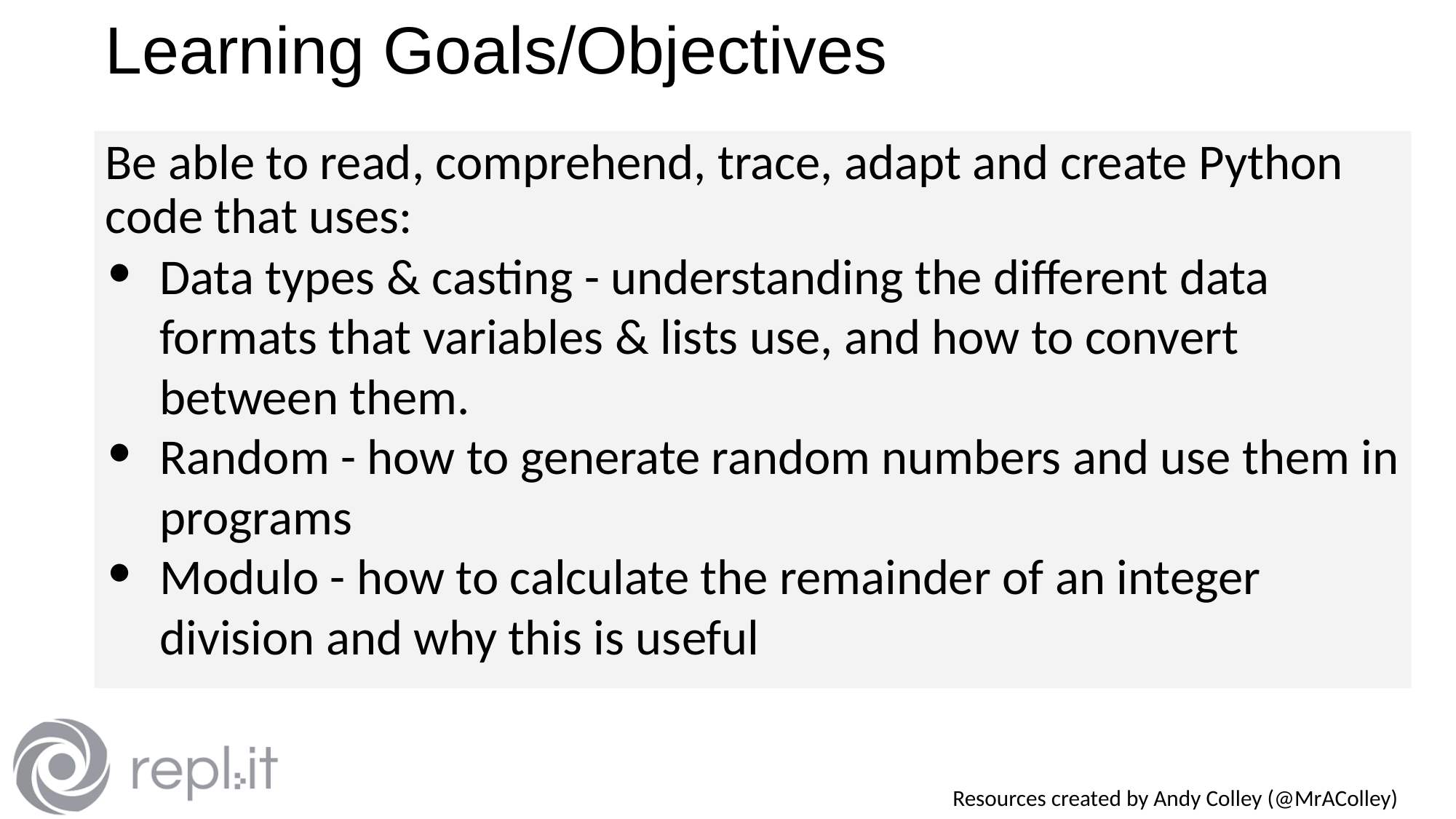

# Learning Goals/Objectives
Be able to read, comprehend, trace, adapt and create Python code that uses:
Data types & casting - understanding the different data formats that variables & lists use, and how to convert between them.
Random - how to generate random numbers and use them in programs
Modulo - how to calculate the remainder of an integer division and why this is useful